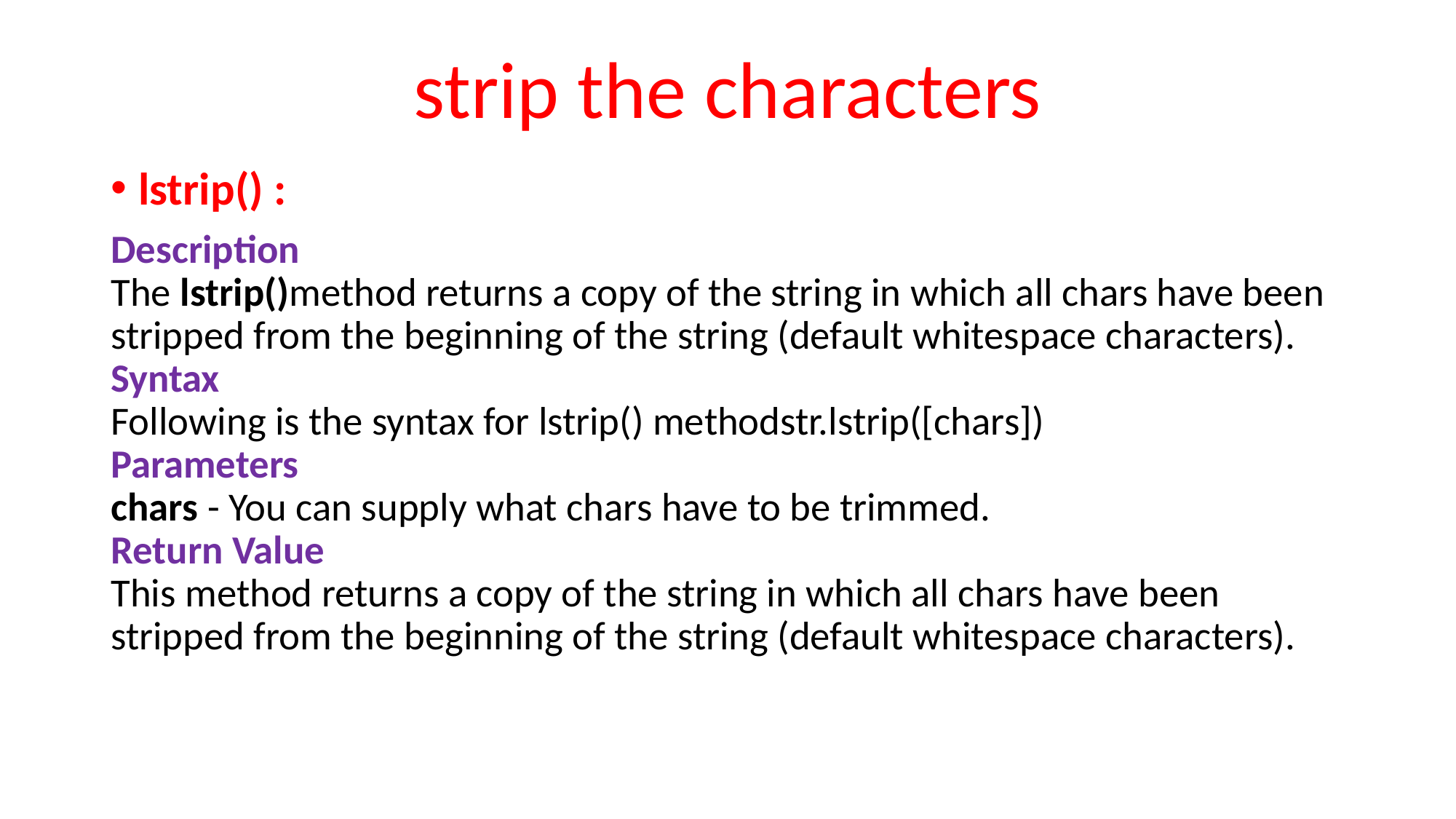

# strip the characters
lstrip() :
Description
The lstrip()method returns a copy of the string in which all chars have been stripped from the beginning of the string (default whitespace characters).
Syntax
Following is the syntax for lstrip() methodstr.lstrip([chars])
Parameters
chars - You can supply what chars have to be trimmed.
Return Value
This method returns a copy of the string in which all chars have been stripped from the beginning of the string (default whitespace characters).